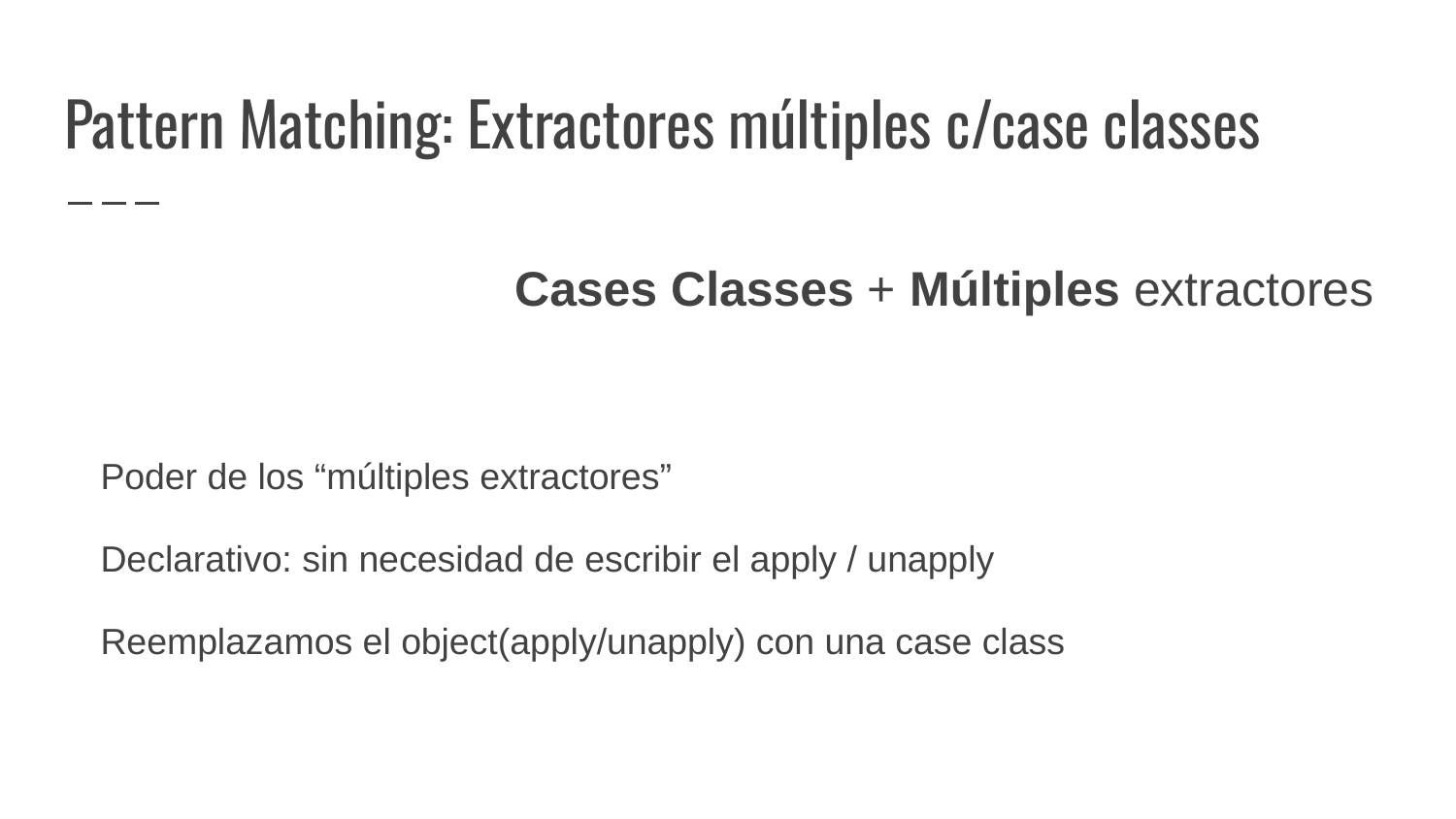

# Pattern Matching: Extractores múltiples c/case classes
			 Cases Classes + Múltiples extractores

Poder de los “múltiples extractores”
Declarativo: sin necesidad de escribir el apply / unapply
Reemplazamos el object(apply/unapply) con una case class